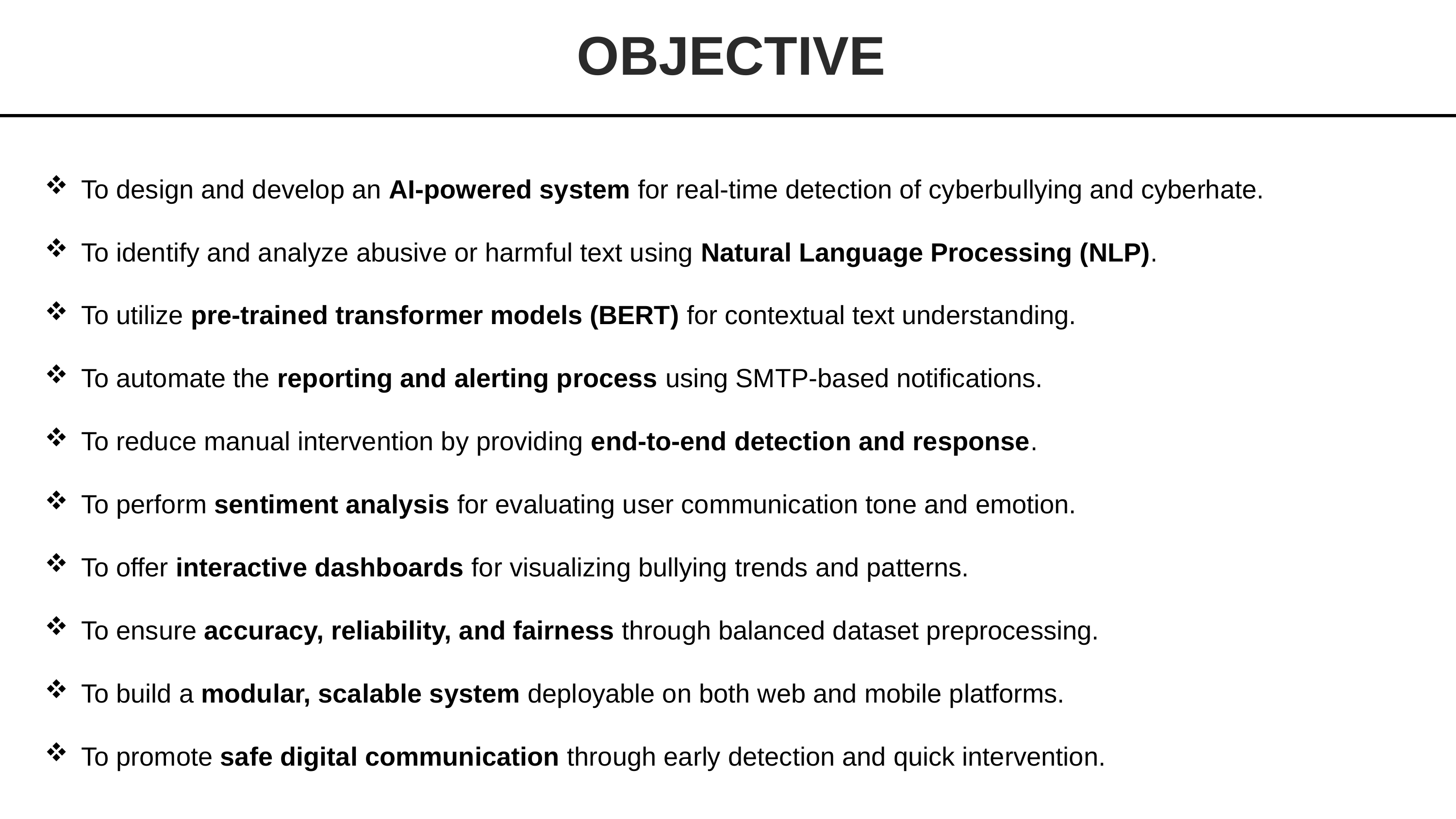

# OBJECTIVE

To design and develop an AI-powered system for real-time detection of cyberbullying and cyberhate.

To identify and analyze abusive or harmful text using Natural Language Processing (NLP).

To utilize pre-trained transformer models (BERT) for contextual text understanding.

To automate the reporting and alerting process using SMTP-based notifications.

To reduce manual intervention by providing end-to-end detection and response.

To perform sentiment analysis for evaluating user communication tone and emotion.

To offer interactive dashboards for visualizing bullying trends and patterns.

To ensure accuracy, reliability, and fairness through balanced dataset preprocessing.

To build a modular, scalable system deployable on both web and mobile platforms.

To promote safe digital communication through early detection and quick intervention.